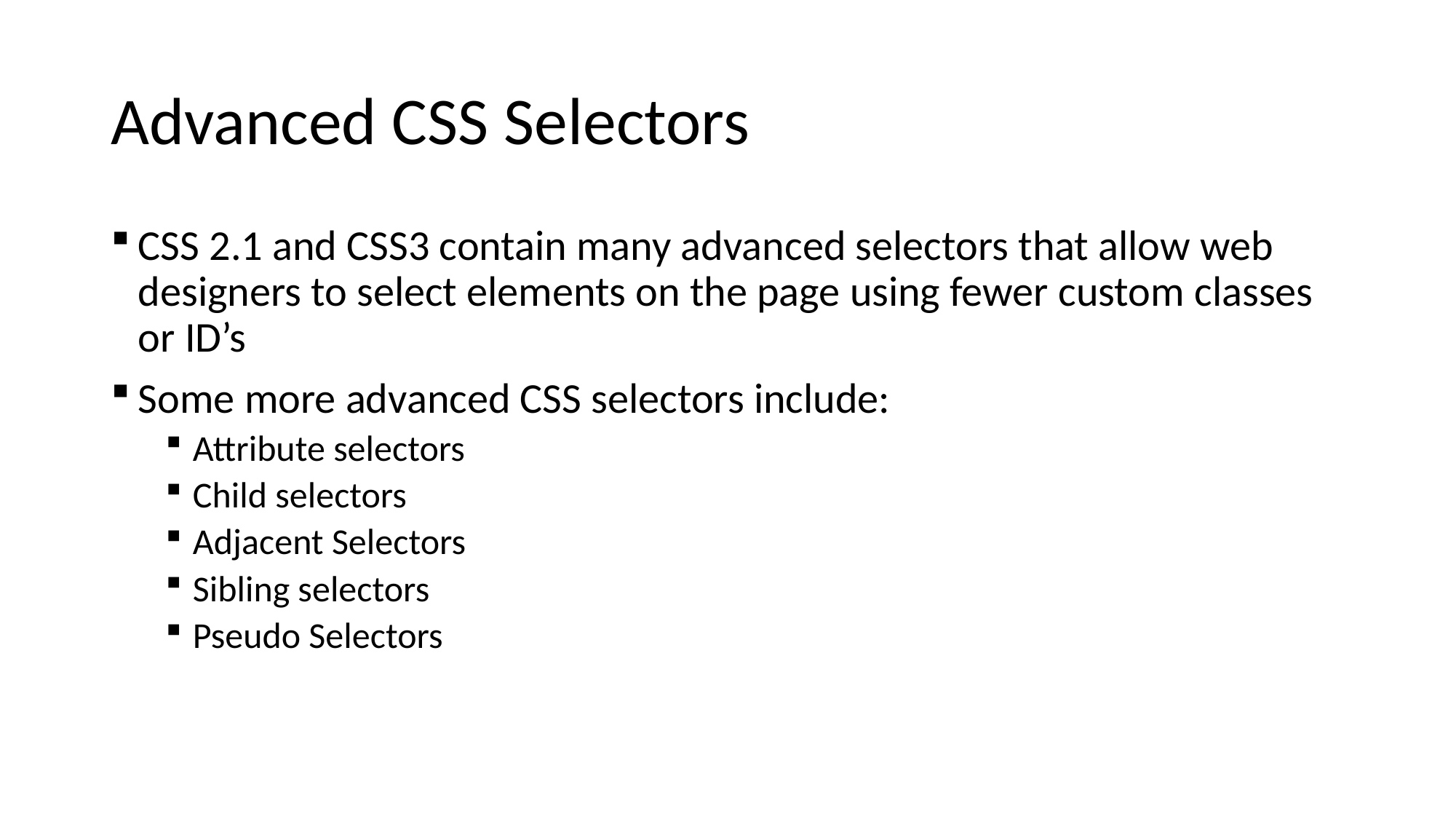

# Advanced CSS Selectors
CSS 2.1 and CSS3 contain many advanced selectors that allow web designers to select elements on the page using fewer custom classes or ID’s
Some more advanced CSS selectors include:
Attribute selectors
Child selectors
Adjacent Selectors
Sibling selectors
Pseudo Selectors